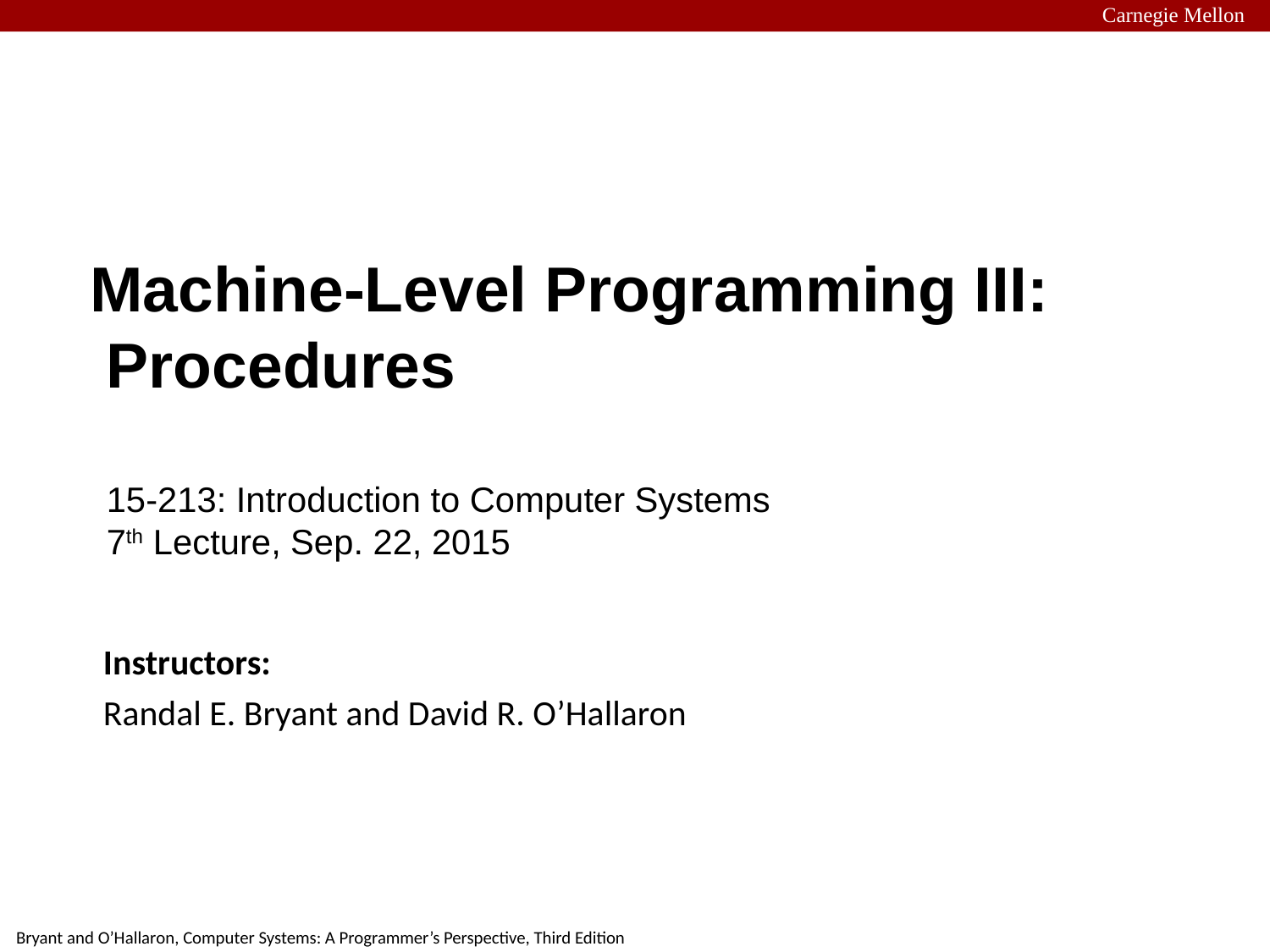

Carnegie Mellon
# Machine-Level Programming III: Procedures 15-213: Introduction to Computer Systems 7th Lecture, Sep. 22, 2015
Instructors:
Randal E. Bryant and David R. O’Hallaron